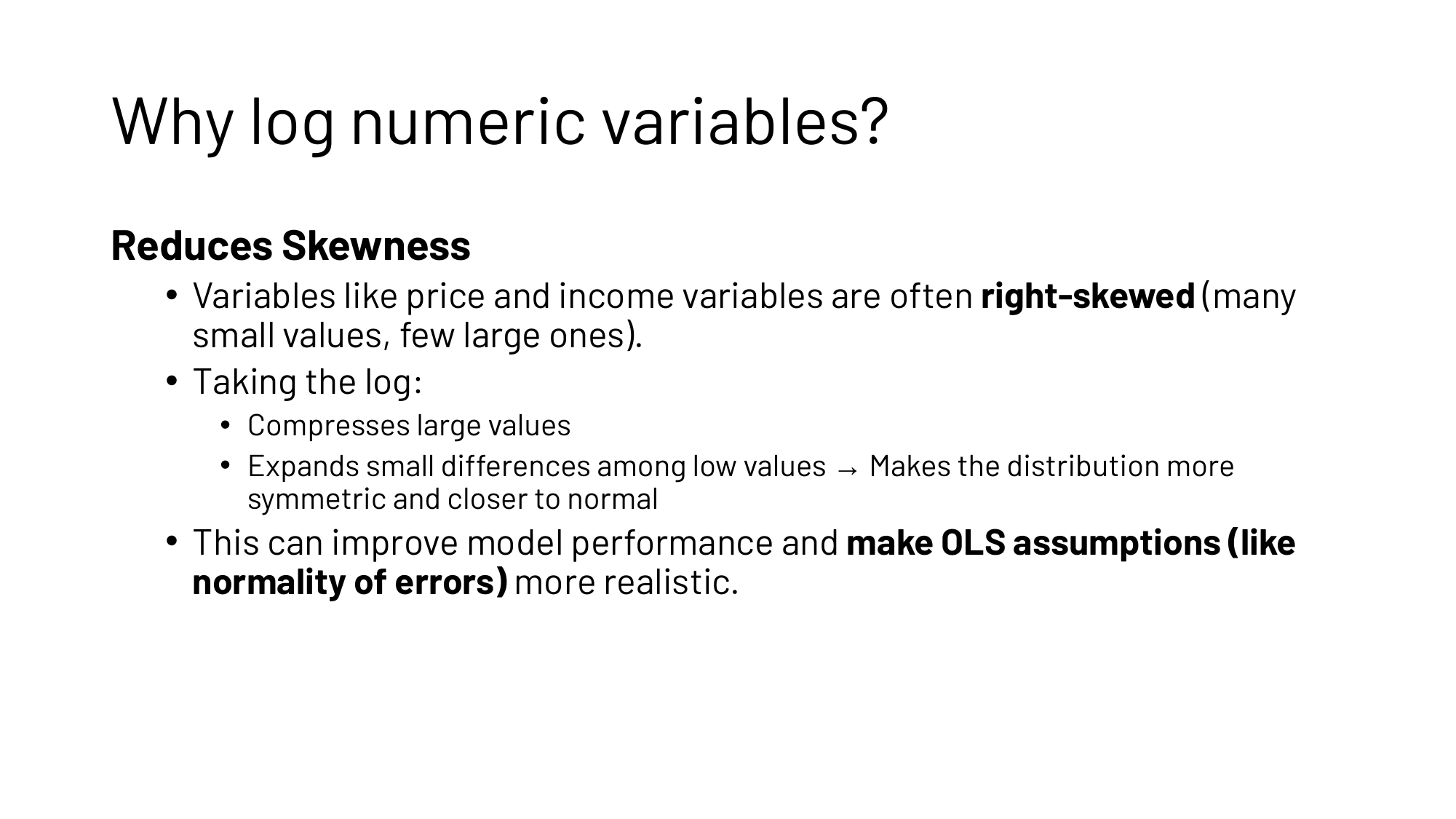

# Why log numeric variables?
Reduces Skewness
Variables like price and income variables are often right-skewed (many small values, few large ones).
Taking the log:
Compresses large values
Expands small differences among low values → Makes the distribution more symmetric and closer to normal
This can improve model performance and make OLS assumptions (like normality of errors) more realistic.